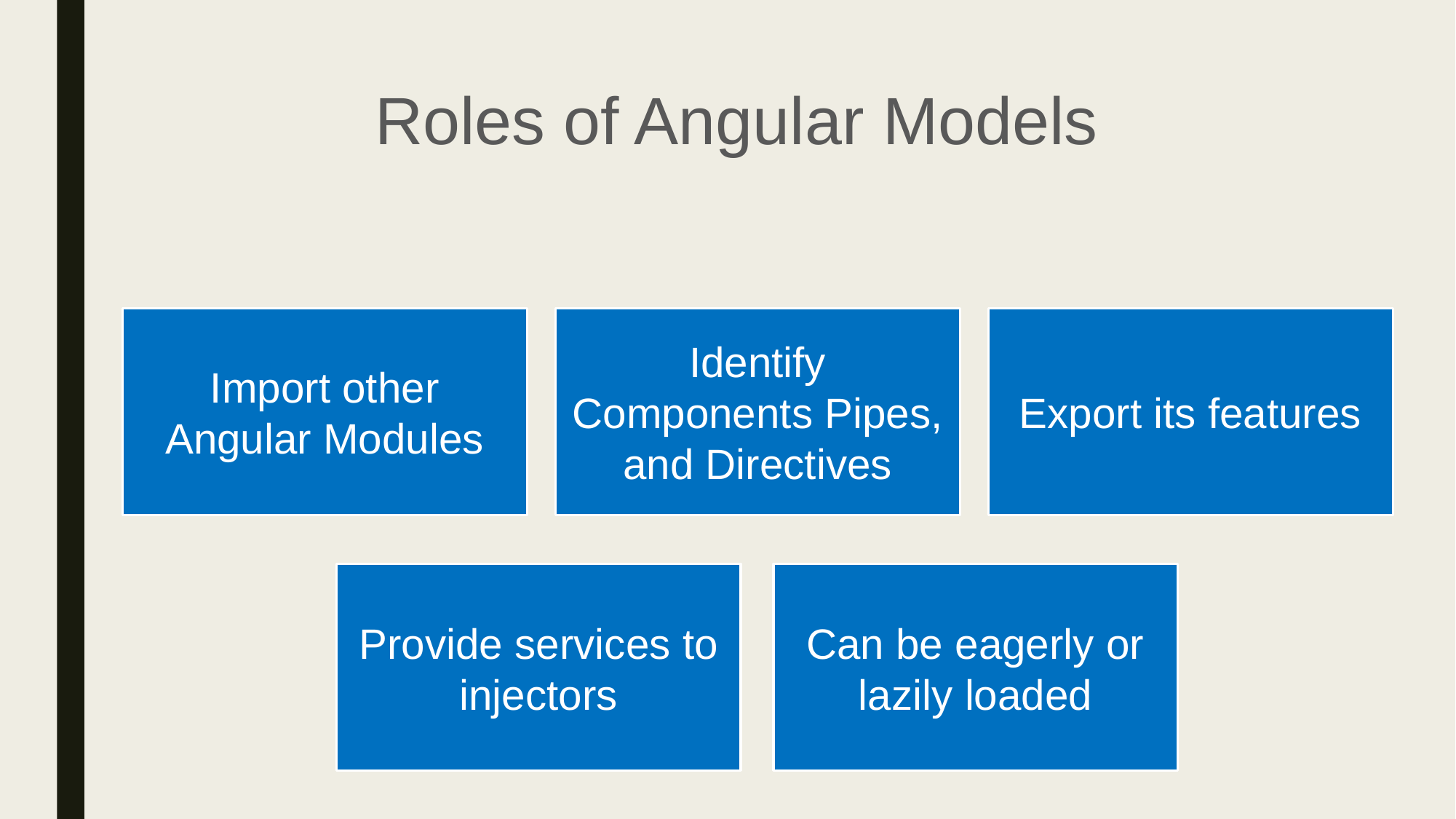

# Roles of Angular Models
Import other Angular Modules
Identify Components Pipes, and Directives
Export its features
Can be eagerly or lazily loaded
Provide services to injectors